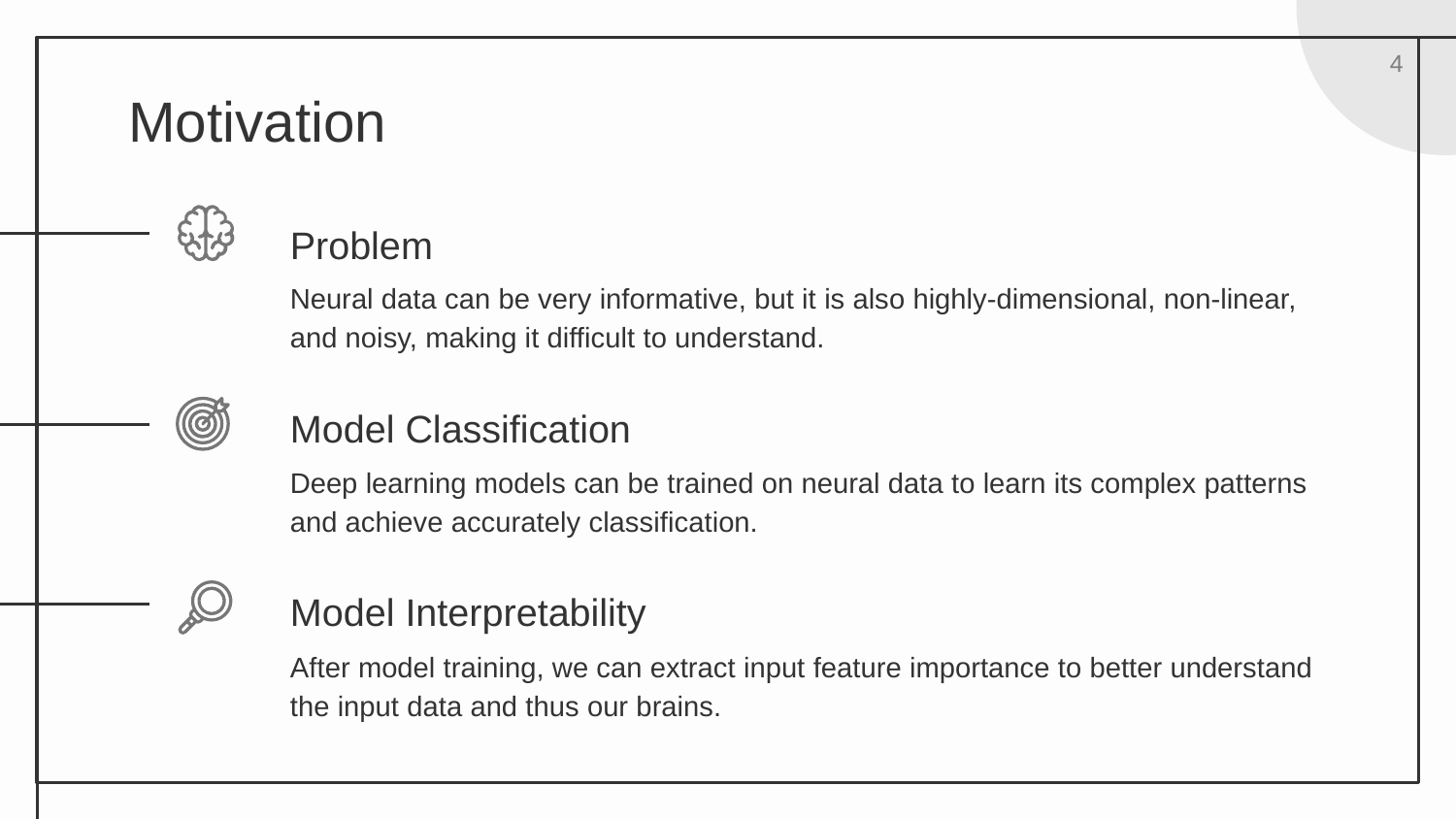

4
# Motivation
Problem

Neural data can be very informative, but it is also highly-dimensional, non-linear, and noisy, making it difficult to understand.
Model Classification

Deep learning models can be trained on neural data to learn its complex patterns and achieve accurately classification.
Model Interpretability

After model training, we can extract input feature importance to better understand the input data and thus our brains.